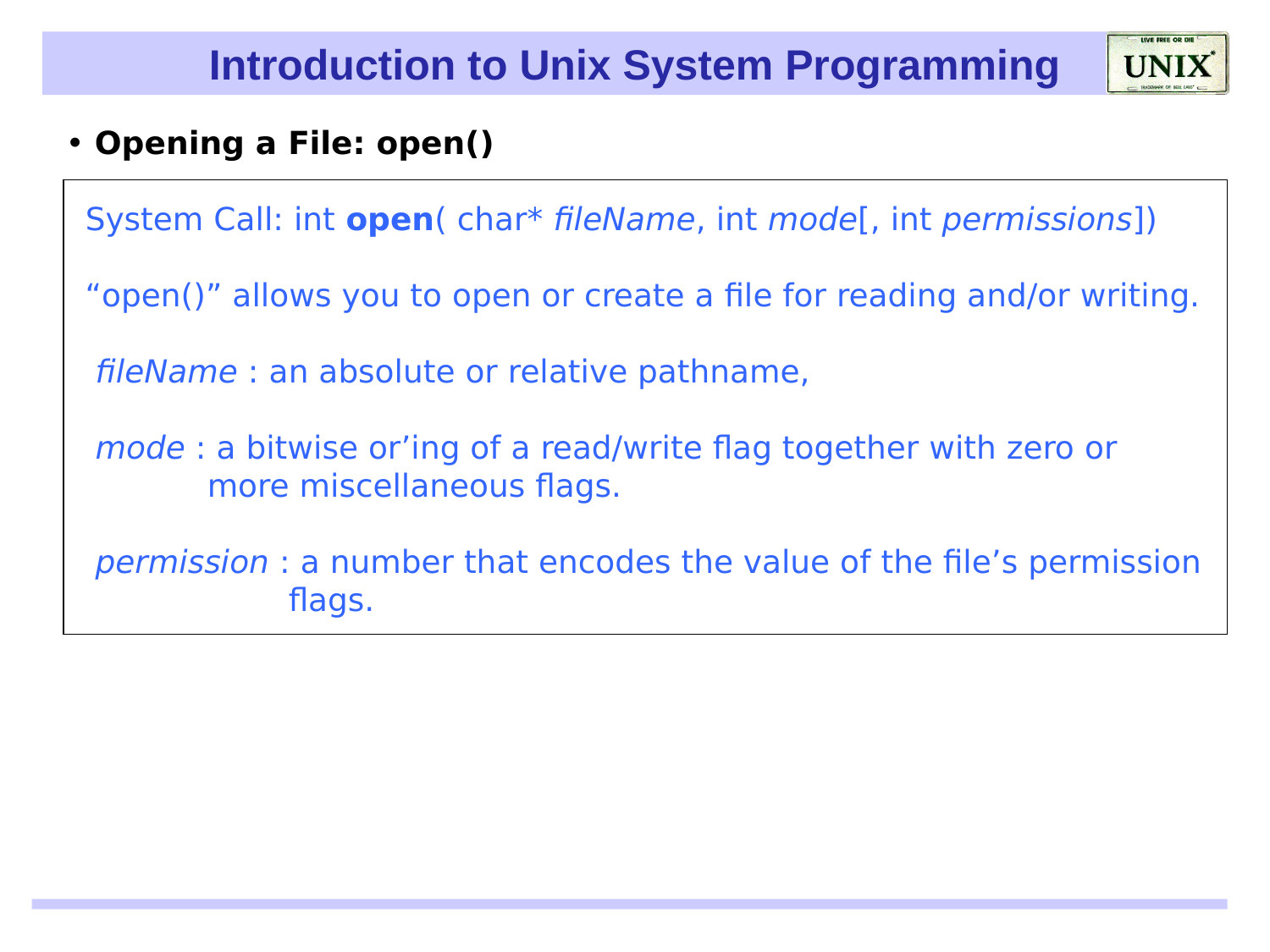

• Opening a File: open()

   System Call: int open( char* fileName, int mode[, int permissions])

   “open()” allows you to open or create a file for reading and/or writing.

    fileName : an absolute or relative pathname,

    mode : a bitwise or’ing of a read/write flag together with zero or
               more miscellaneous flags.

    permission : a number that encodes the value of the file’s permission
                       flags.